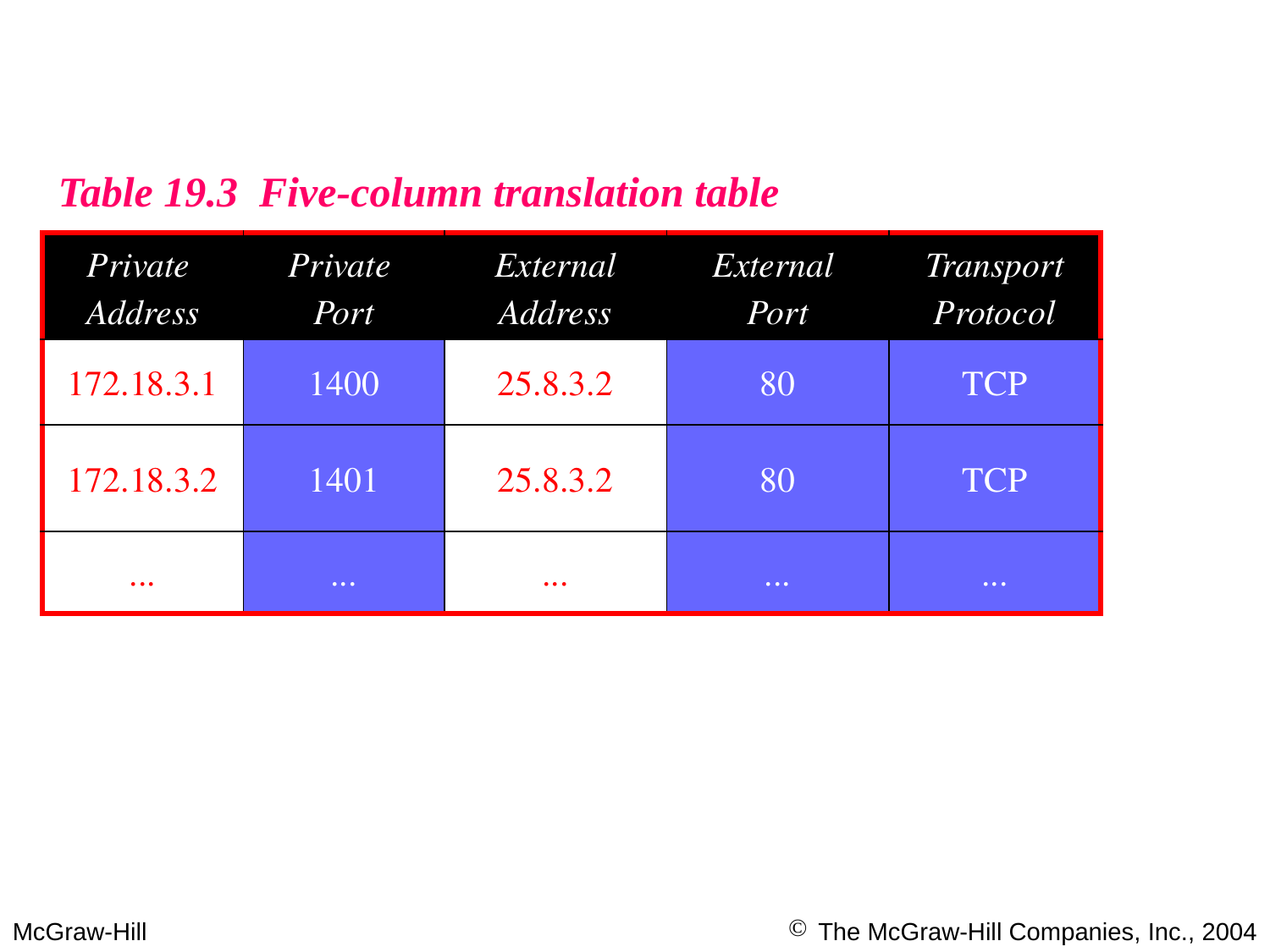

Table 19.3  Five-column translation table
| Private Address | Private Port | External Address | External Port | Transport Protocol |
| --- | --- | --- | --- | --- |
| 172.18.3.1 | 1400 | 25.8.3.2 | 80 | TCP |
| 172.18.3.2 | 1401 | 25.8.3.2 | 80 | TCP |
| ... | ... | ... | ... | ... |